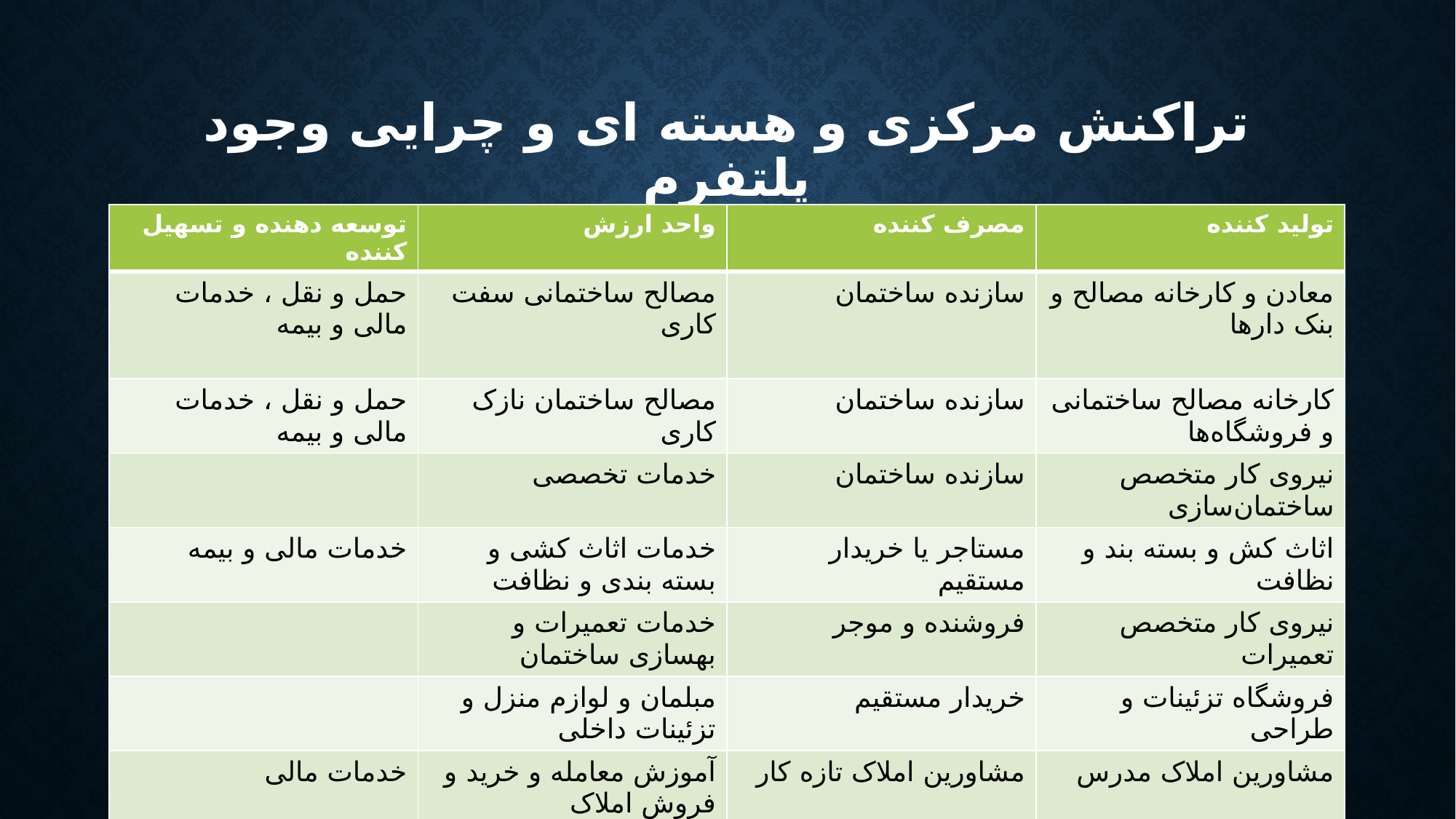

# تراکنش مرکزی و هسته ای و چرایی وجود پلتفرم
| توسعه دهنده و تسهیل کننده | واحد ارزش | مصرف کننده | تولید کننده |
| --- | --- | --- | --- |
| حمل و نقل ، خدمات مالی و بیمه | مصالح ساختمانی سفت کاری | سازنده ساختمان | معادن و کارخانه مصالح و بنک دارها |
| حمل و نقل ، خدمات مالی و بیمه | مصالح ساختمان نازک کاری | سازنده ساختمان | کارخانه مصالح ساختمانی و فروشگاه‌ها |
|  | خدمات تخصصی | سازنده ساختمان | نیروی کار متخصص ساختمان‌سازی |
| خدمات مالی و بیمه | خدمات اثاث کشی و بسته بندی و نظافت | مستاجر یا خریدار مستقیم | اثاث کش و بسته بند و نظافت |
|  | خدمات تعمیرات و بهسازی ساختمان | فروشنده و موجر | نیروی کار متخصص تعمیرات |
|  | مبلمان و لوازم منزل و تزئینات داخلی | خریدار مستقیم | فروشگاه تزئینات و طراحی |
| خدمات مالی | آموزش معامله و خرید و فروش املاک | مشاورین املاک تازه کار | مشاورین املاک مدرس |